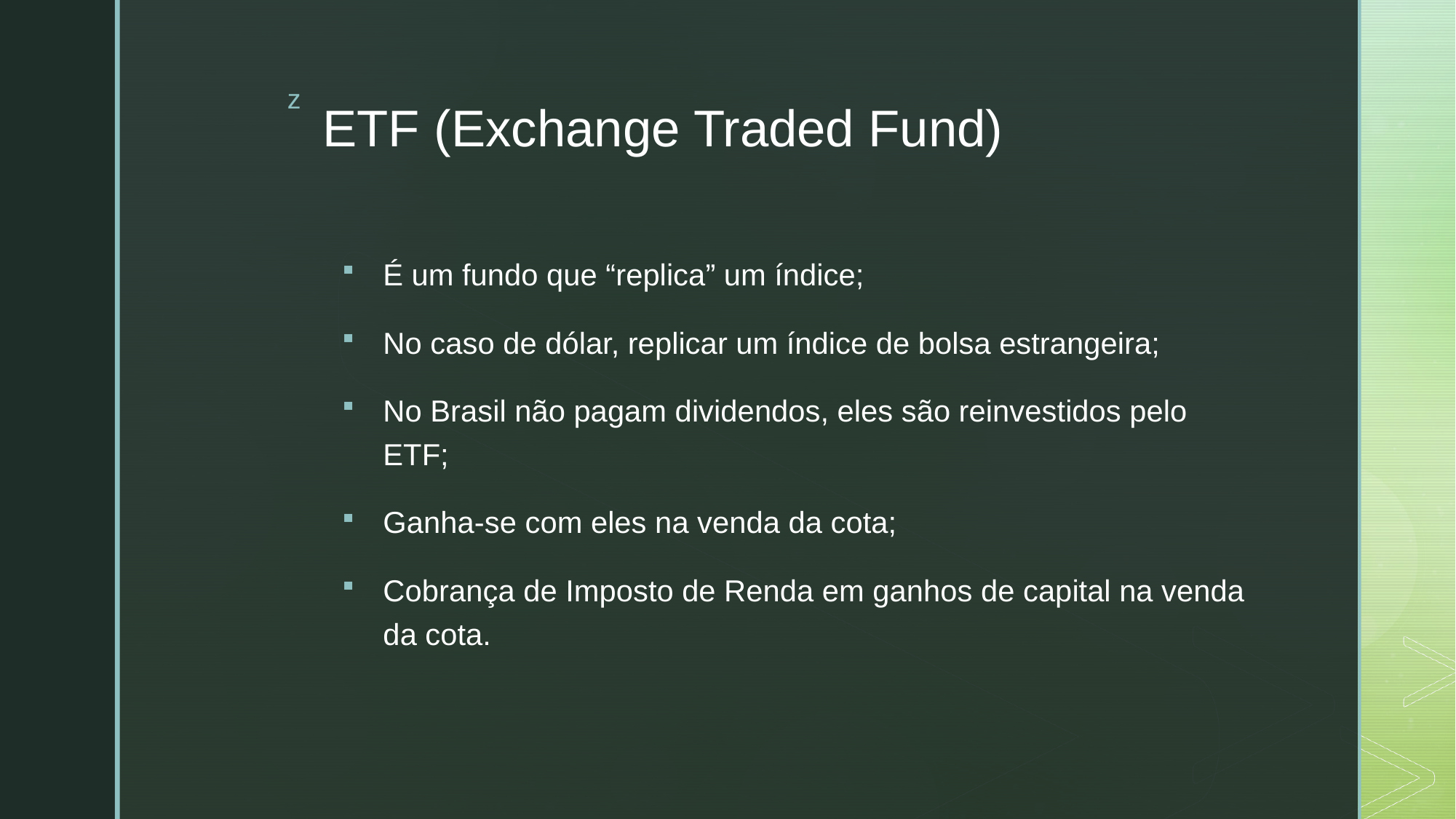

# ETF (Exchange Traded Fund)
É um fundo que “replica” um índice;
No caso de dólar, replicar um índice de bolsa estrangeira;
No Brasil não pagam dividendos, eles são reinvestidos pelo ETF;
Ganha-se com eles na venda da cota;
Cobrança de Imposto de Renda em ganhos de capital na venda da cota.